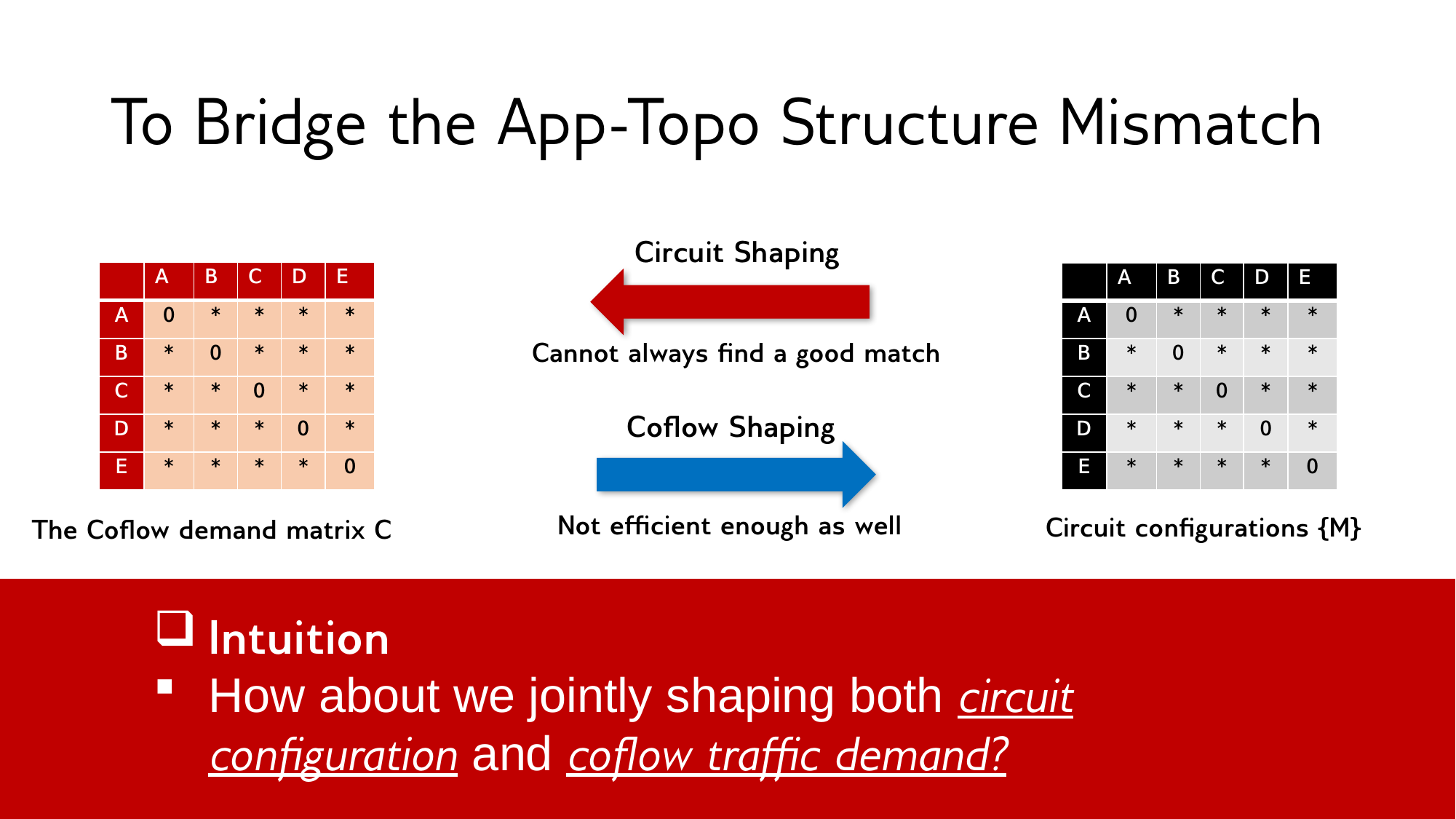

# To Bridge the App-Topo Structure Mismatch
Circuit Shaping
|  | A | B | C | D | E |
| --- | --- | --- | --- | --- | --- |
| A | 0 | \* | \* | \* | \* |
| B | \* | 0 | \* | \* | \* |
| C | \* | \* | 0 | \* | \* |
| D | \* | \* | \* | 0 | \* |
| E | \* | \* | \* | \* | 0 |
|  | A | B | C | D | E |
| --- | --- | --- | --- | --- | --- |
| A | 0 | \* | \* | \* | \* |
| B | \* | 0 | \* | \* | \* |
| C | \* | \* | 0 | \* | \* |
| D | \* | \* | \* | 0 | \* |
| E | \* | \* | \* | \* | 0 |

Cannot always find a good match
Coflow Shaping

Not efficient enough as well
 Circuit configurations {M}
The Coflow demand matrix C

Intuition
How about we jointly shaping both circuit configuration and coflow traffic demand?